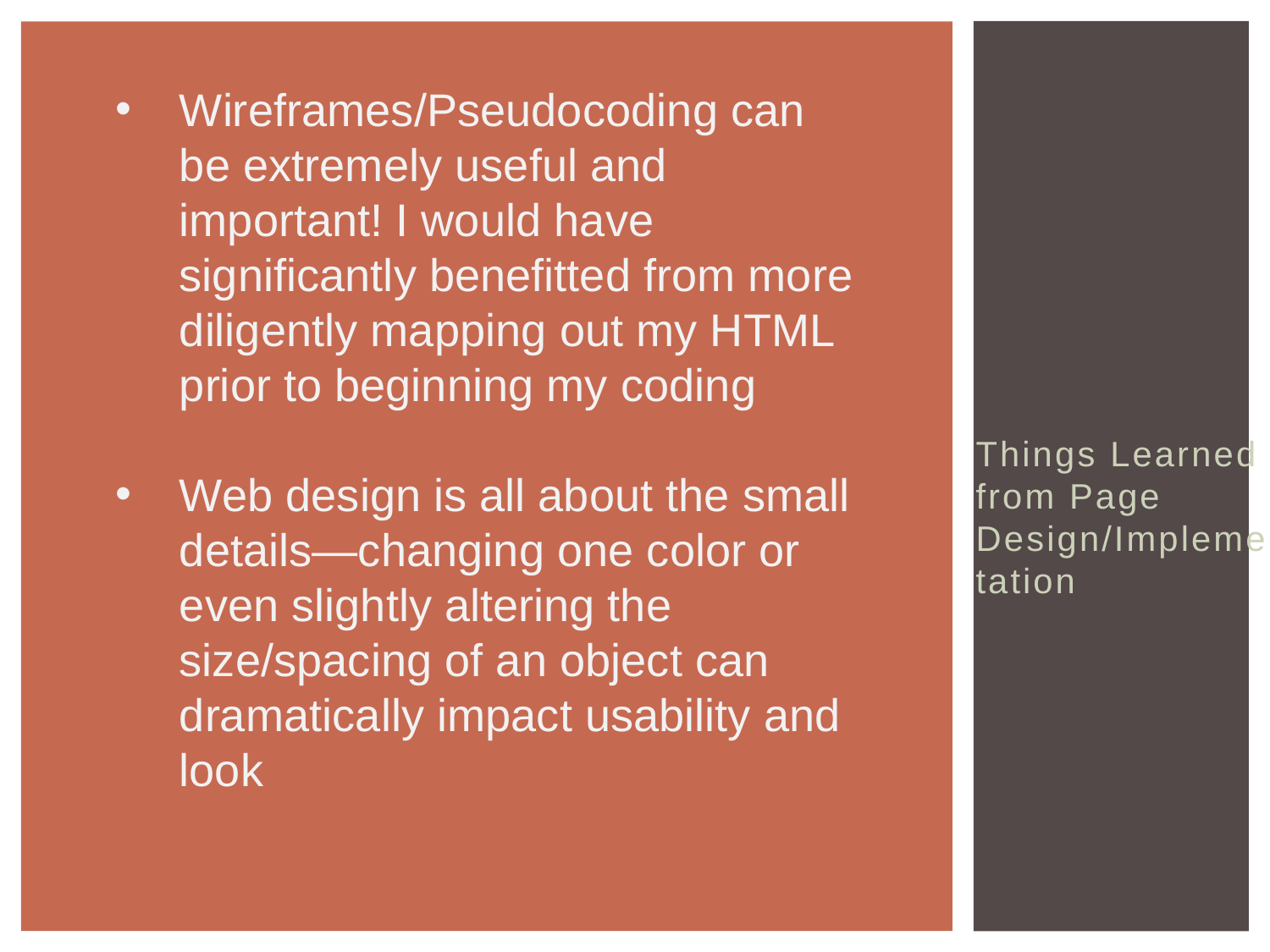

Wireframes/Pseudocoding can be extremely useful and important! I would have significantly benefitted from more diligently mapping out my HTML prior to beginning my coding

Web design is all about the small details—changing one color or even slightly altering the size/spacing of an object can dramatically impact usability and look

Things Learned from Page Design/Implementation